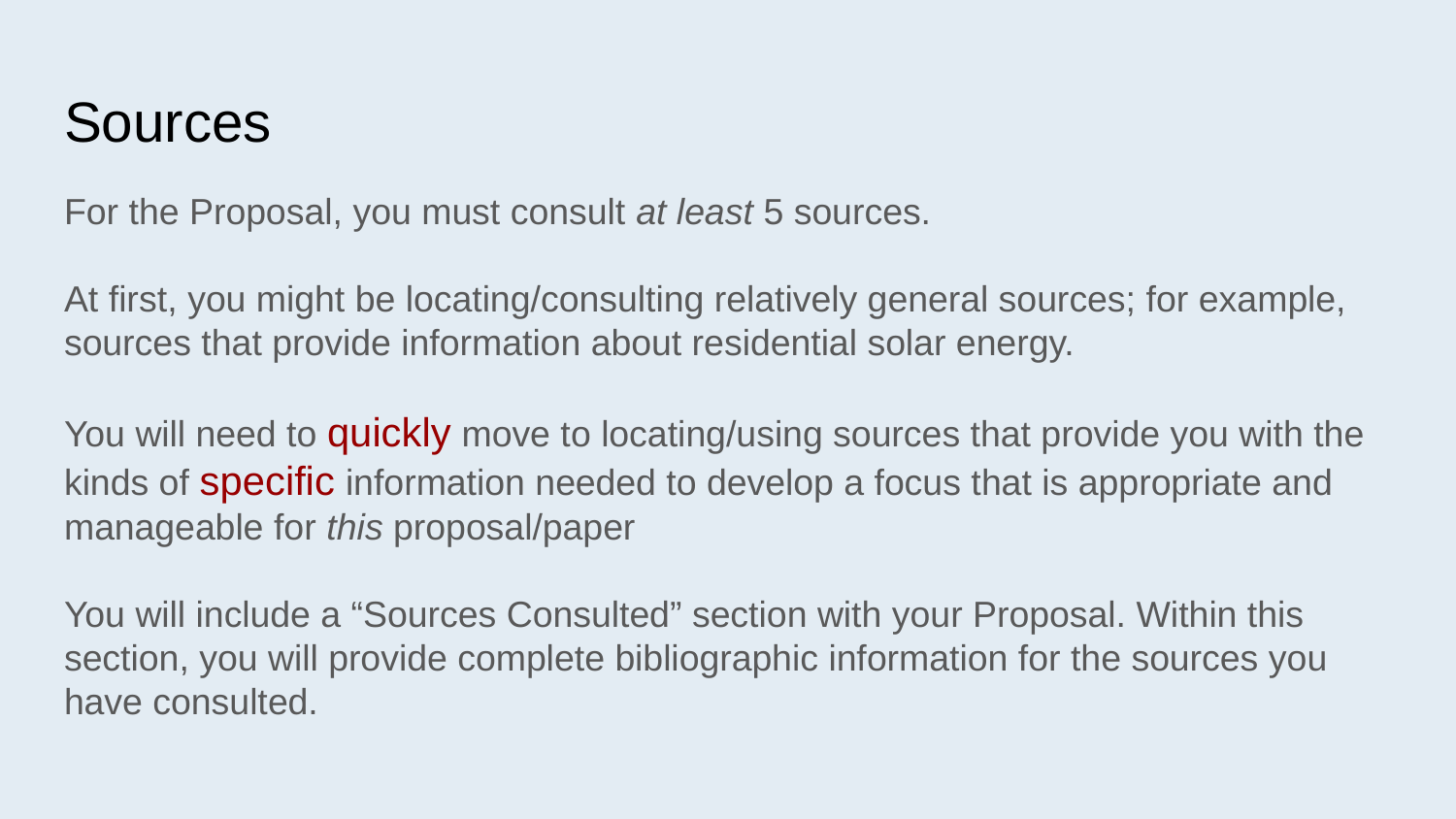

# Sources
For the Proposal, you must consult at least 5 sources.

At first, you might be locating/consulting relatively general sources; for example, sources that provide information about residential solar energy.

You will need to quickly move to locating/using sources that provide you with the kinds of specific information needed to develop a focus that is appropriate and manageable for this proposal/paper
You will include a “Sources Consulted” section with your Proposal. Within this section, you will provide complete bibliographic information for the sources you have consulted.